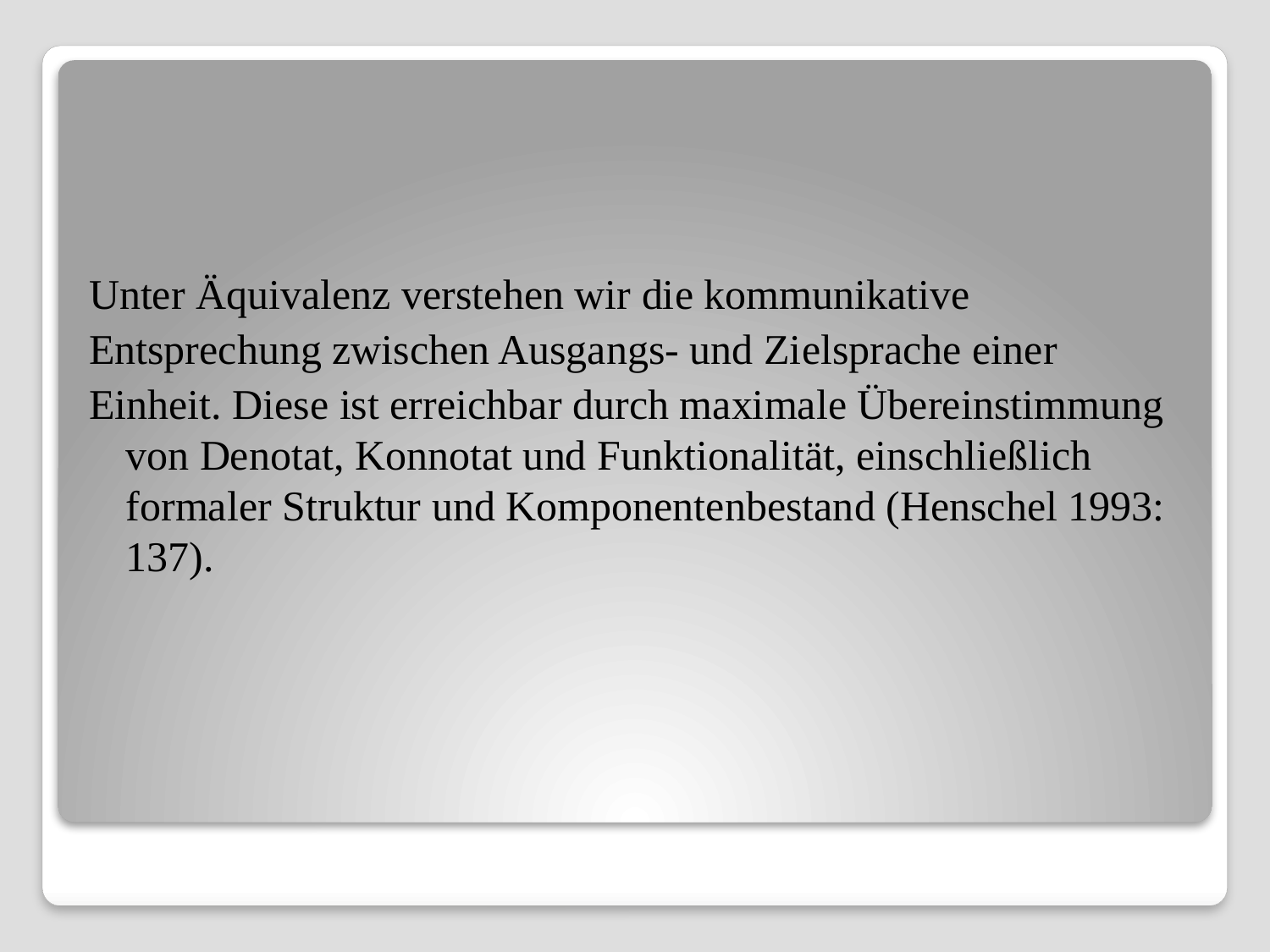

#
Unter Äquivalenz verstehen wir die kommunikative
Entsprechung zwischen Ausgangs- und Zielsprache einer
Einheit. Diese ist erreichbar durch maximale Übereinstimmung von Denotat, Konnotat und Funktionalität, einschließlich formaler Struktur und Komponentenbestand (Henschel 1993: 137).